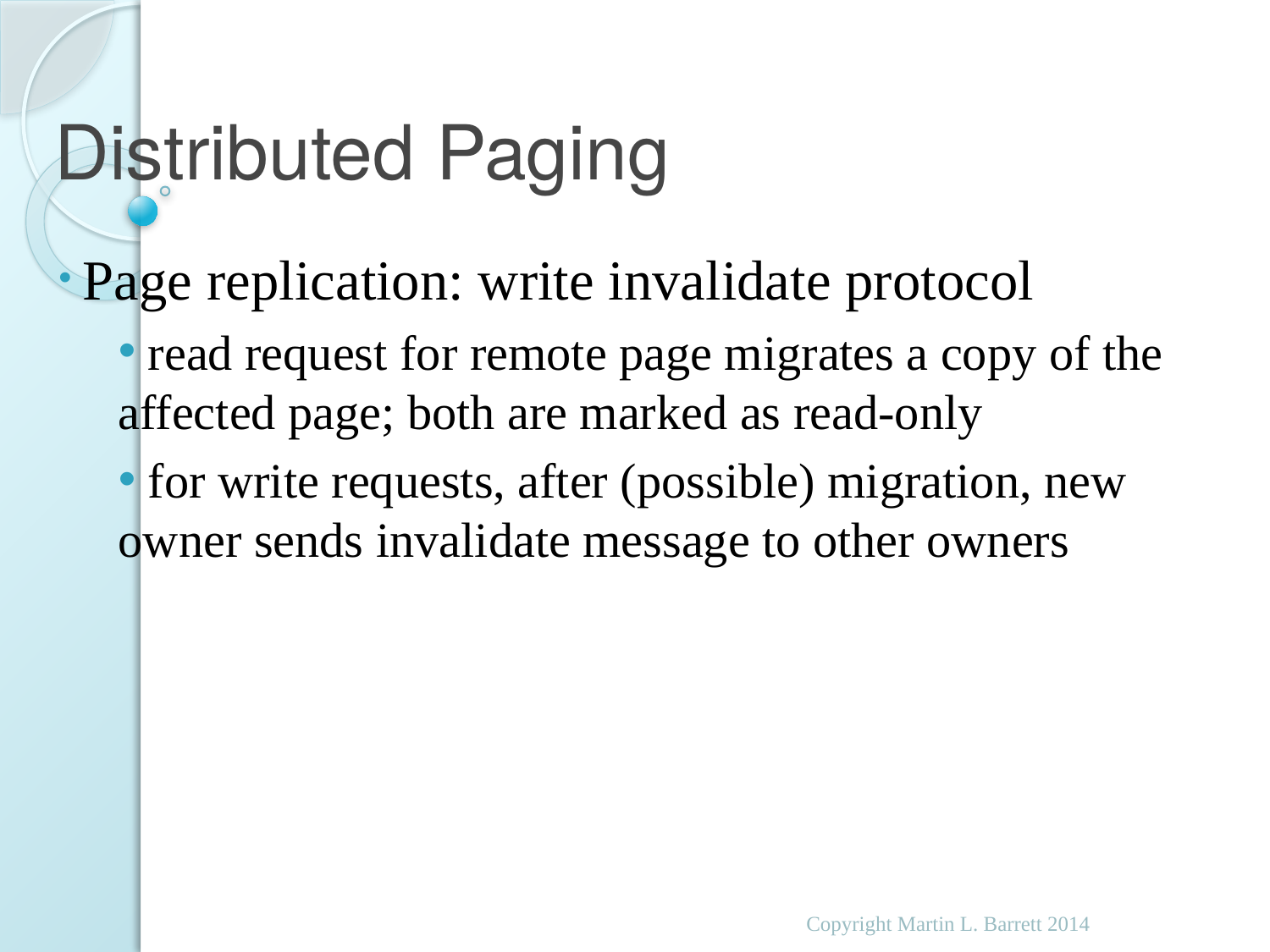

# Distributed Paging
 Page replication: write invalidate protocol
 read request for remote page migrates a copy of the affected page; both are marked as read-only
 for write requests, after (possible) migration, new owner sends invalidate message to other owners
Copyright Martin L. Barrett 2014